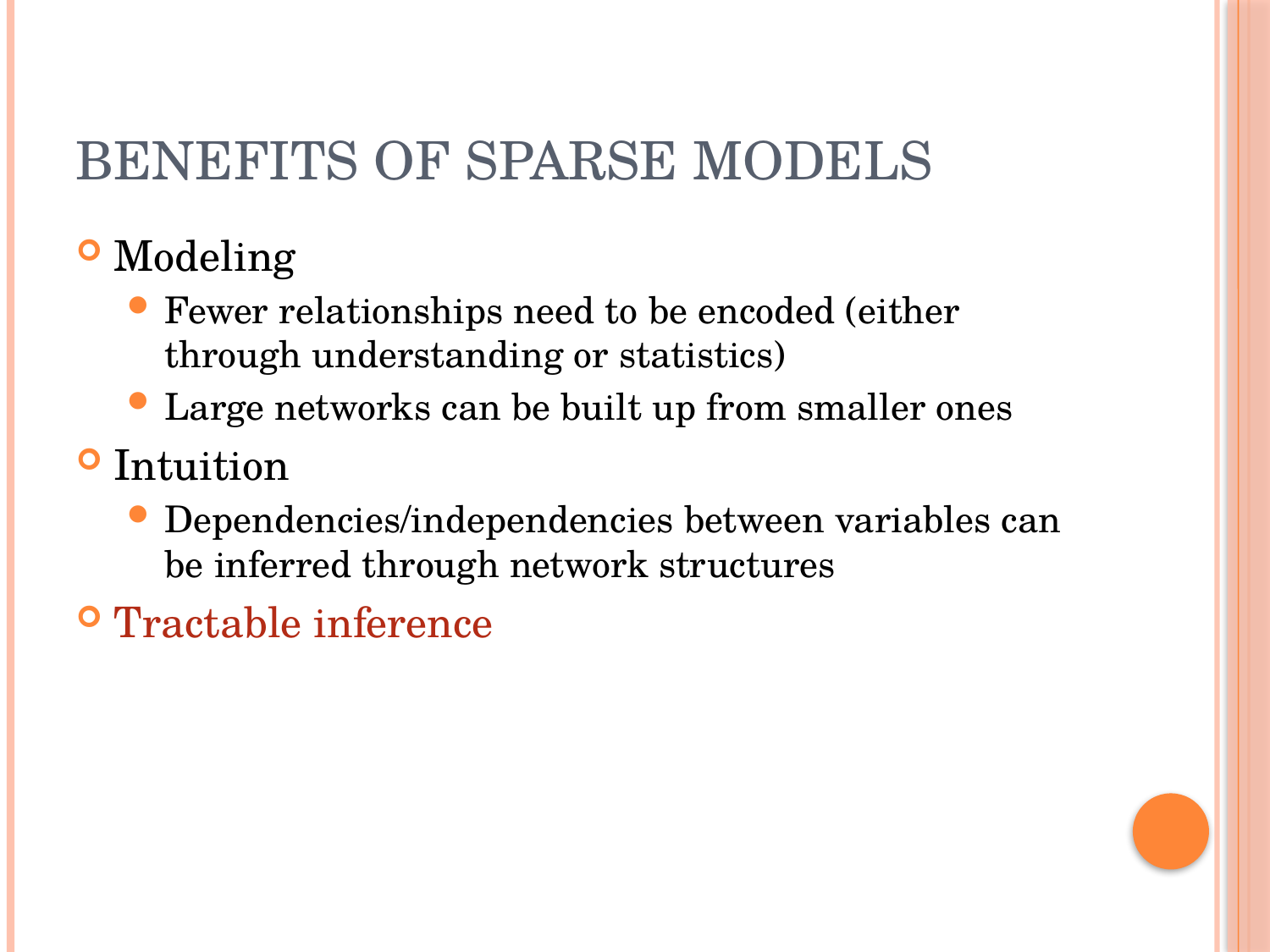

# Benefits of Sparse Models
Modeling
Fewer relationships need to be encoded (either through understanding or statistics)
Large networks can be built up from smaller ones
Intuition
Dependencies/independencies between variables can be inferred through network structures
Tractable inference